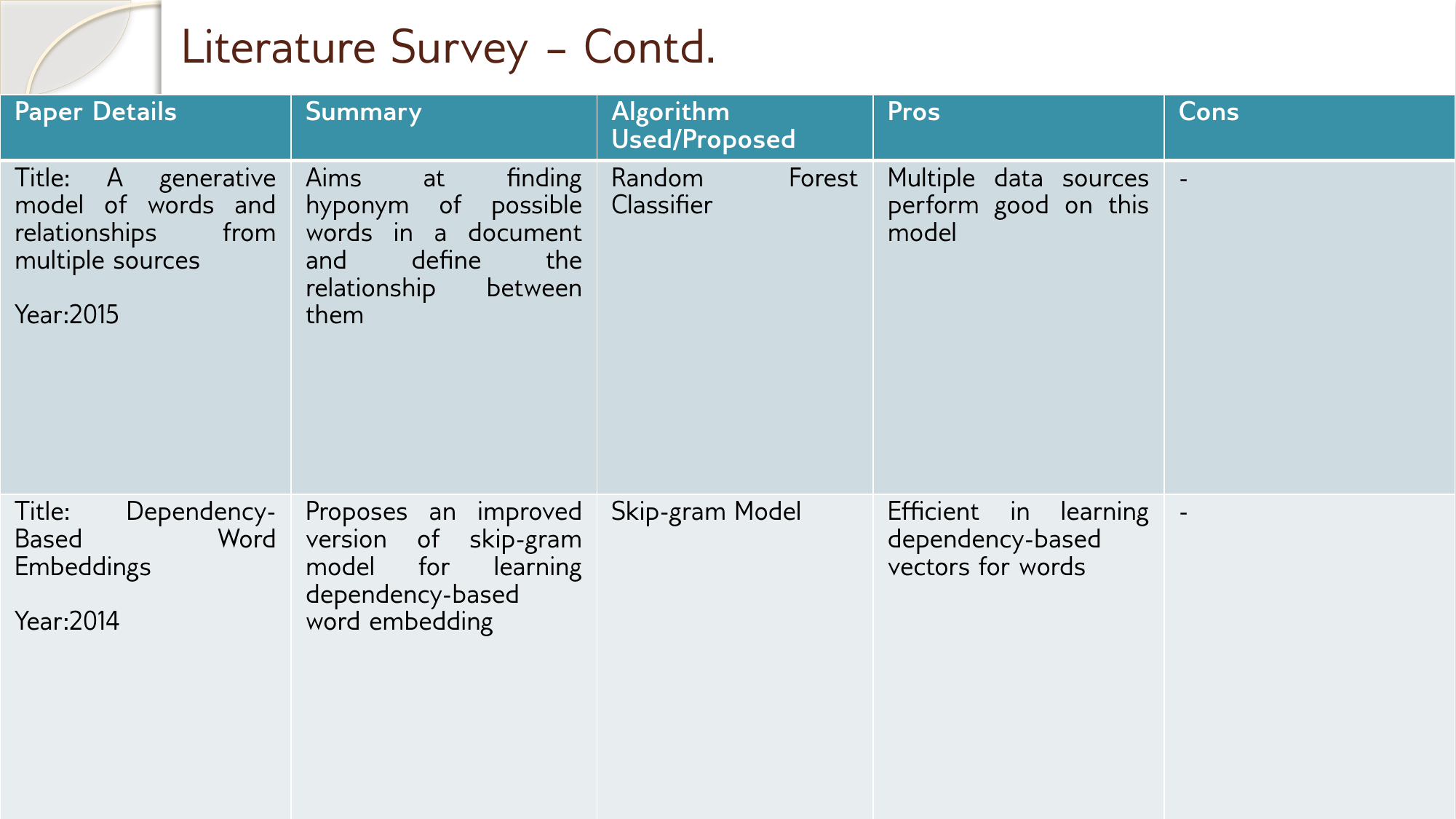

# Literature Survey – Contd.
| Paper Details | Summary | Algorithm Used/Proposed | Pros | Cons |
| --- | --- | --- | --- | --- |
| Title: A generative model of words and relationships from multiple sources Year:2015 | Aims at finding hyponym of possible words in a document and define the relationship between them | Random Forest Classifier | Multiple data sources perform good on this model | - |
| Title: Dependency-Based Word Embeddings Year:2014 | Proposes an improved version of skip-gram model for learning dependency-based word embedding | Skip-gram Model | Efficient in learning dependency-based vectors for words | - |
6